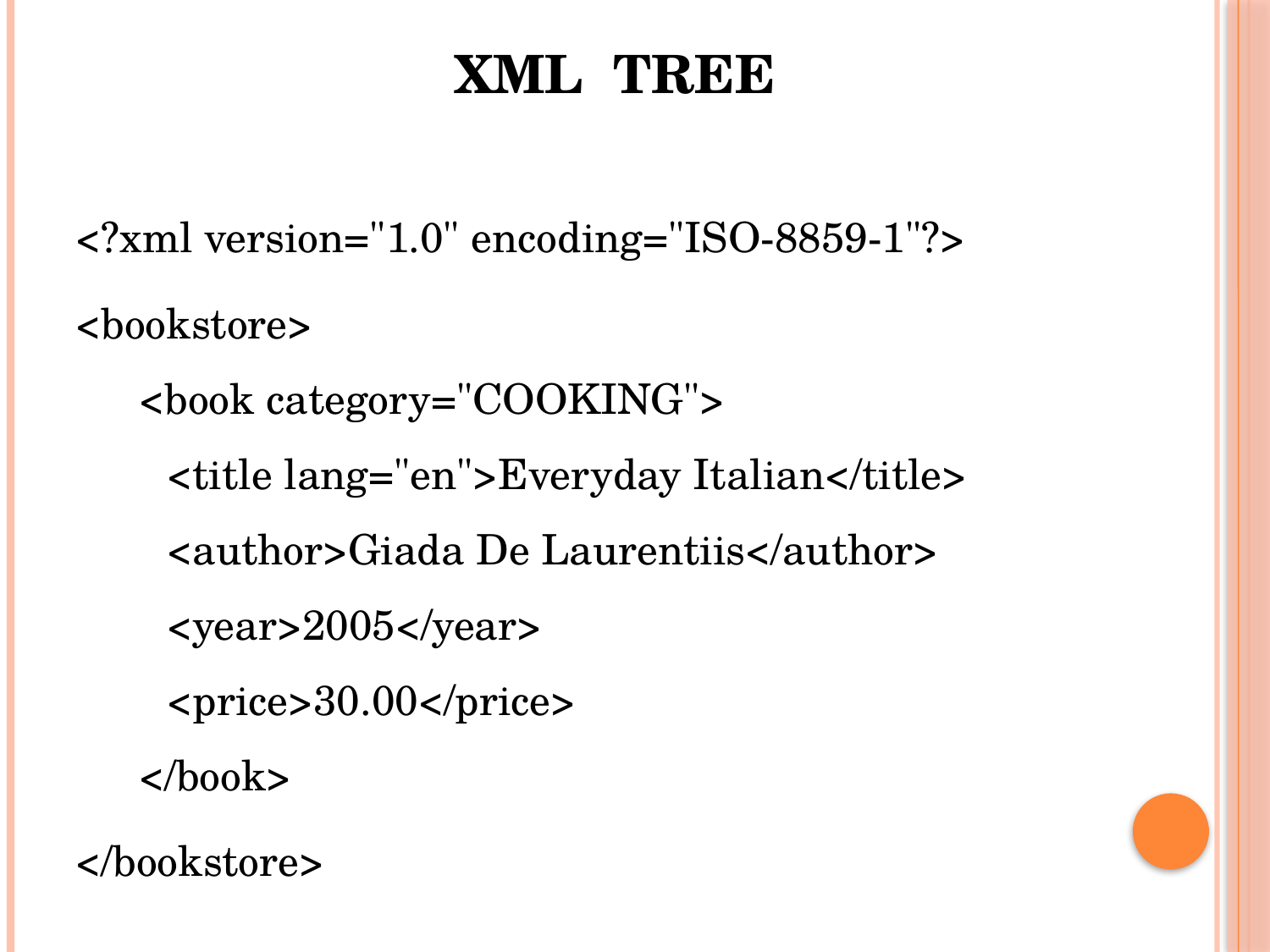

# XML  Tree

<?xml version="1.0" encoding="ISO-8859-1"?>
<bookstore>
  <book category="COOKING">
    <title lang="en">Everyday Italian</title>
    <author>Giada De Laurentiis</author>
    <year>2005</year>
    <price>30.00</price>
  </book>
</bookstore>